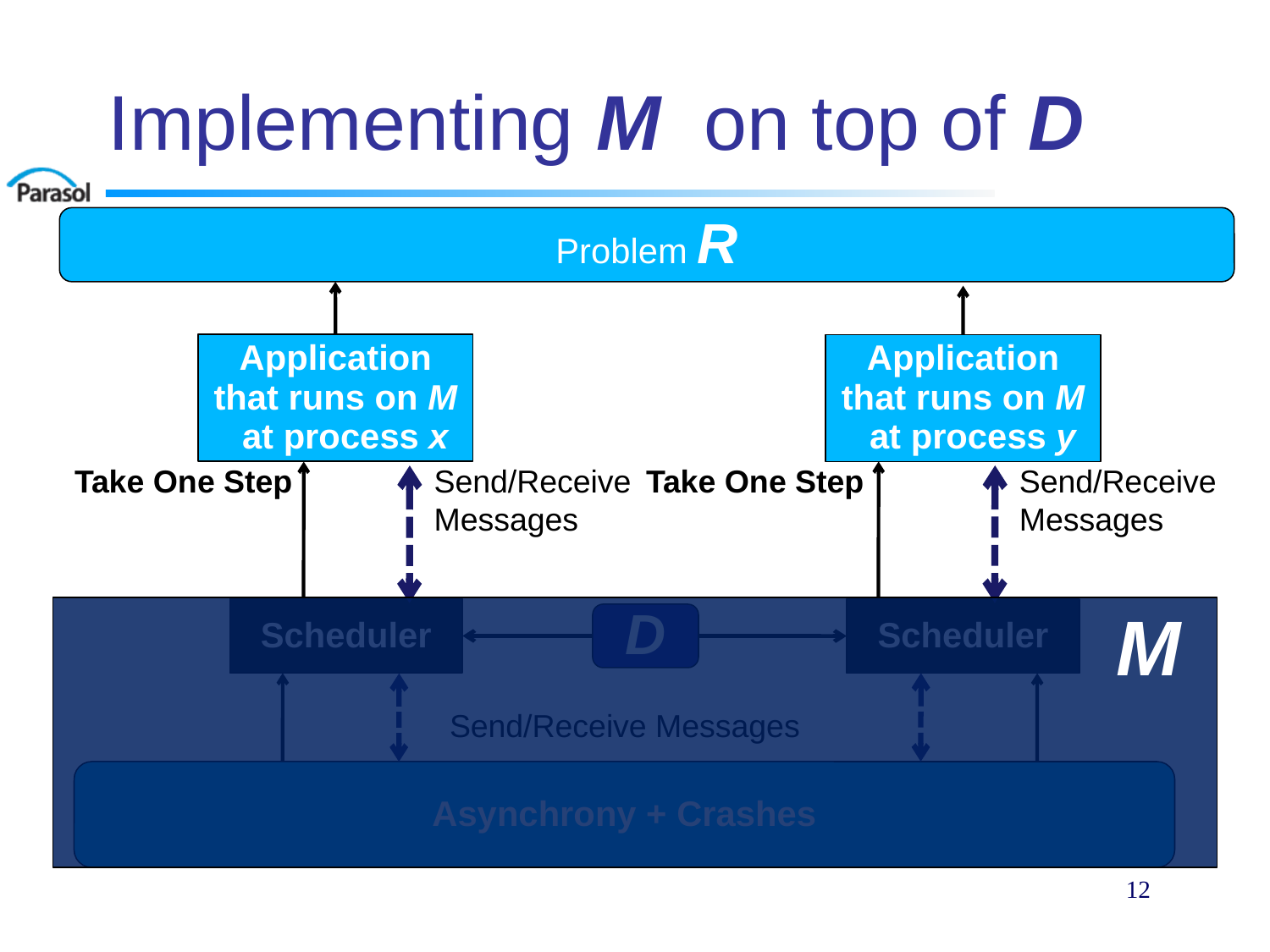

# Implementing M  on top of D
Problem R
Application that runs on M   at process x
Application that runs on M   at process y
Take One Step
Send/Receive
Messages
Take One Step
Send/Receive
Messages
M

Scheduler
Scheduler
D
Send/Receive Messages
Asynchrony + Crashes
12